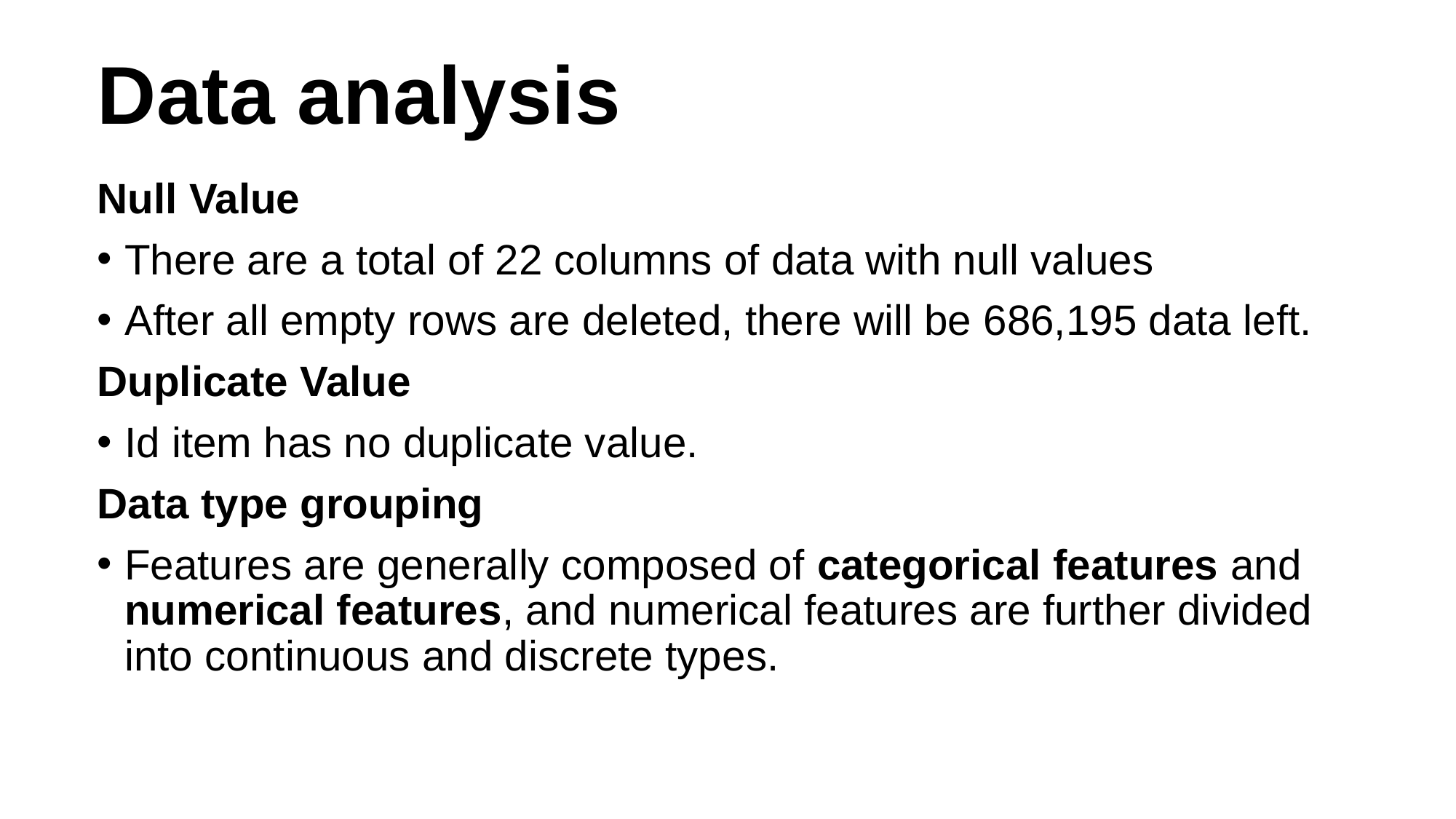

Data analysis
Null Value
There are a total of 22 columns of data with null values
After all empty rows are deleted, there will be 686,195 data left.
Duplicate Value
Id item has no duplicate value.
Data type grouping
Features are generally composed of categorical features and numerical features, and numerical features are further divided into continuous and discrete types.